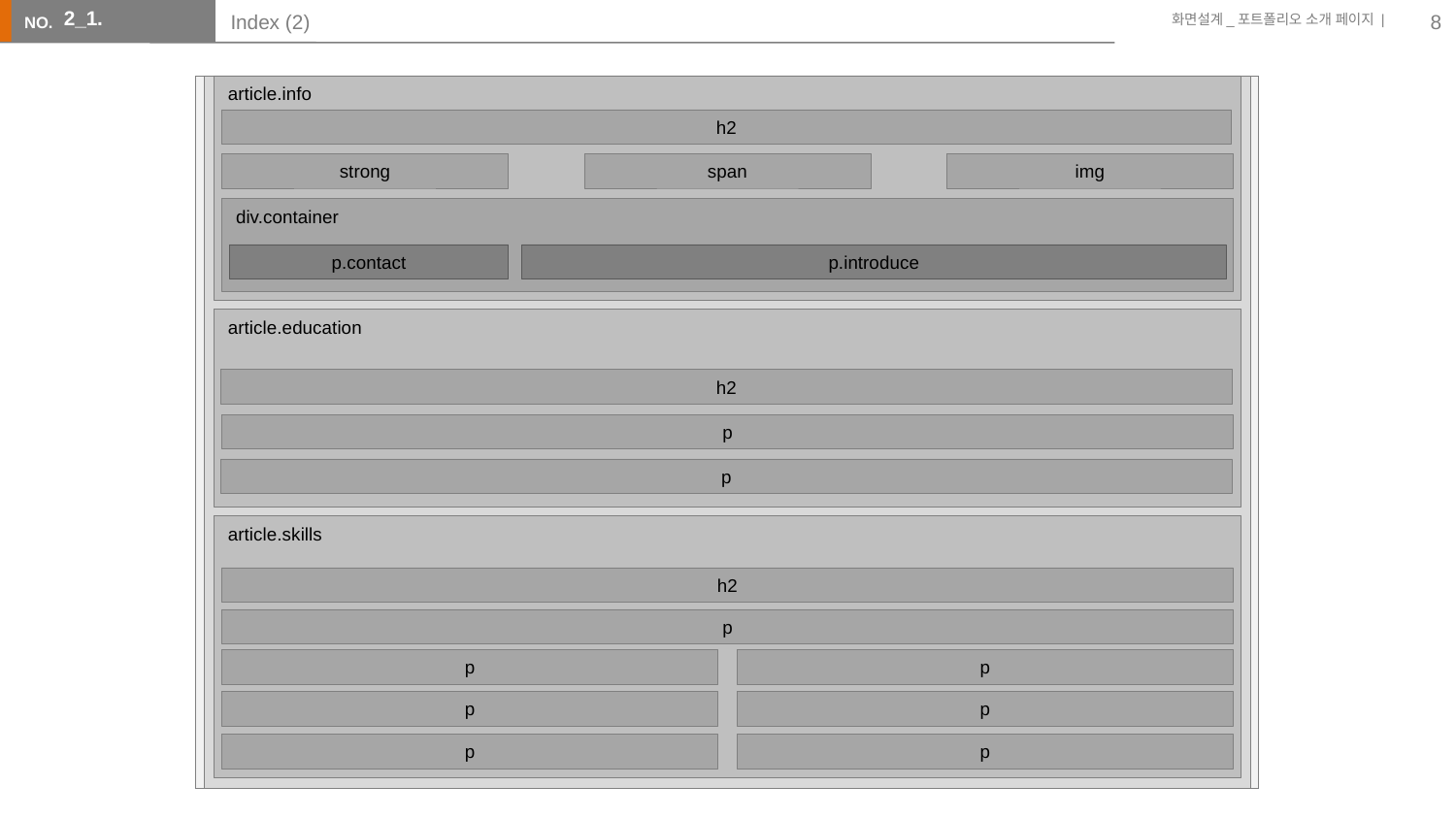

8
2_1.
# Index (2)

article.info
h2
strong
span
img
div.container
p.contact
p.introduce
article.education
h2
p
p
article.skills
h2
p
p
p
p
p
p
p